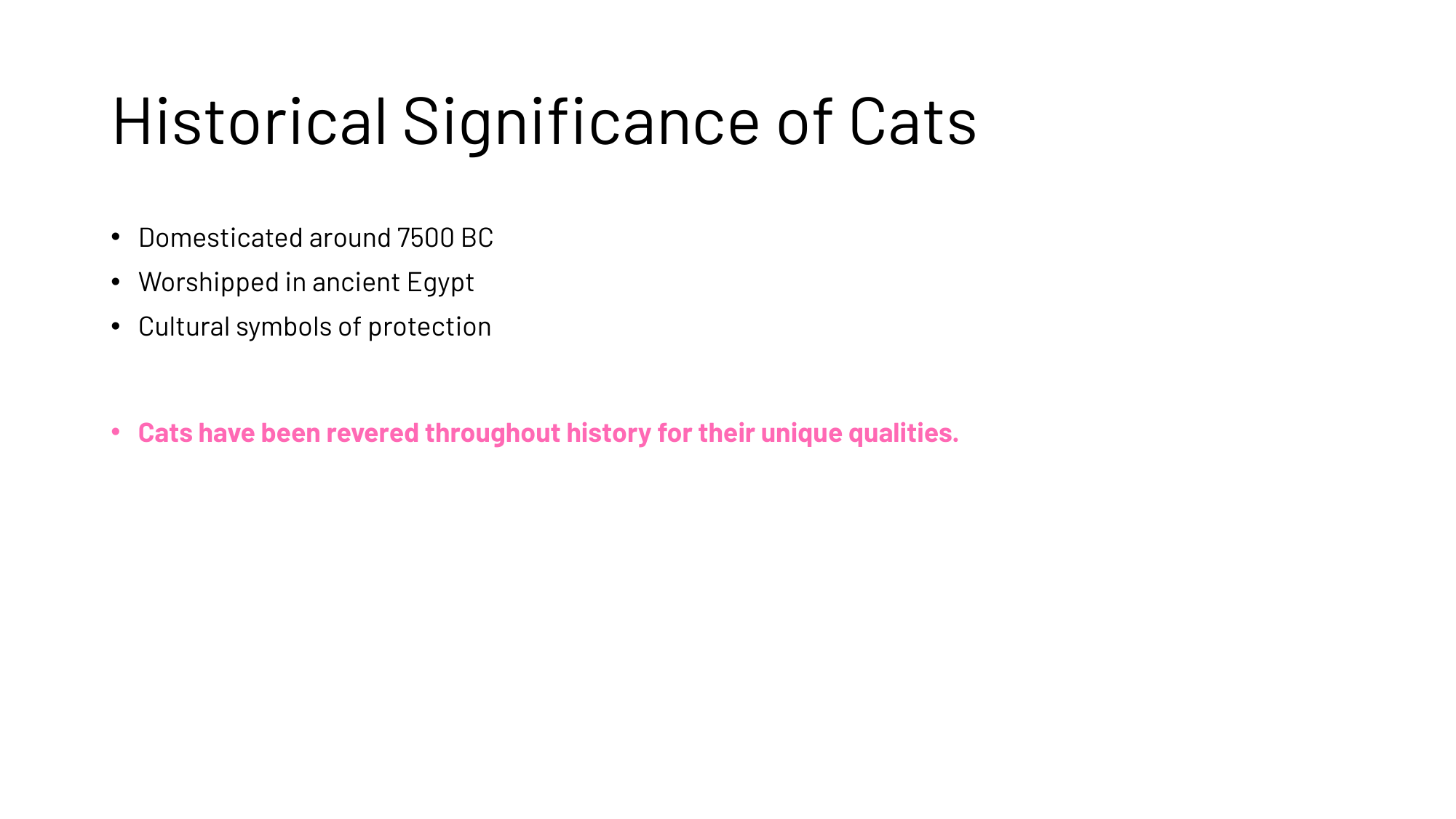

# Historical Significance of Cats
Domesticated around 7500 BC
Worshipped in ancient Egypt
Cultural symbols of protection

Cats have been revered throughout history for their unique qualities.